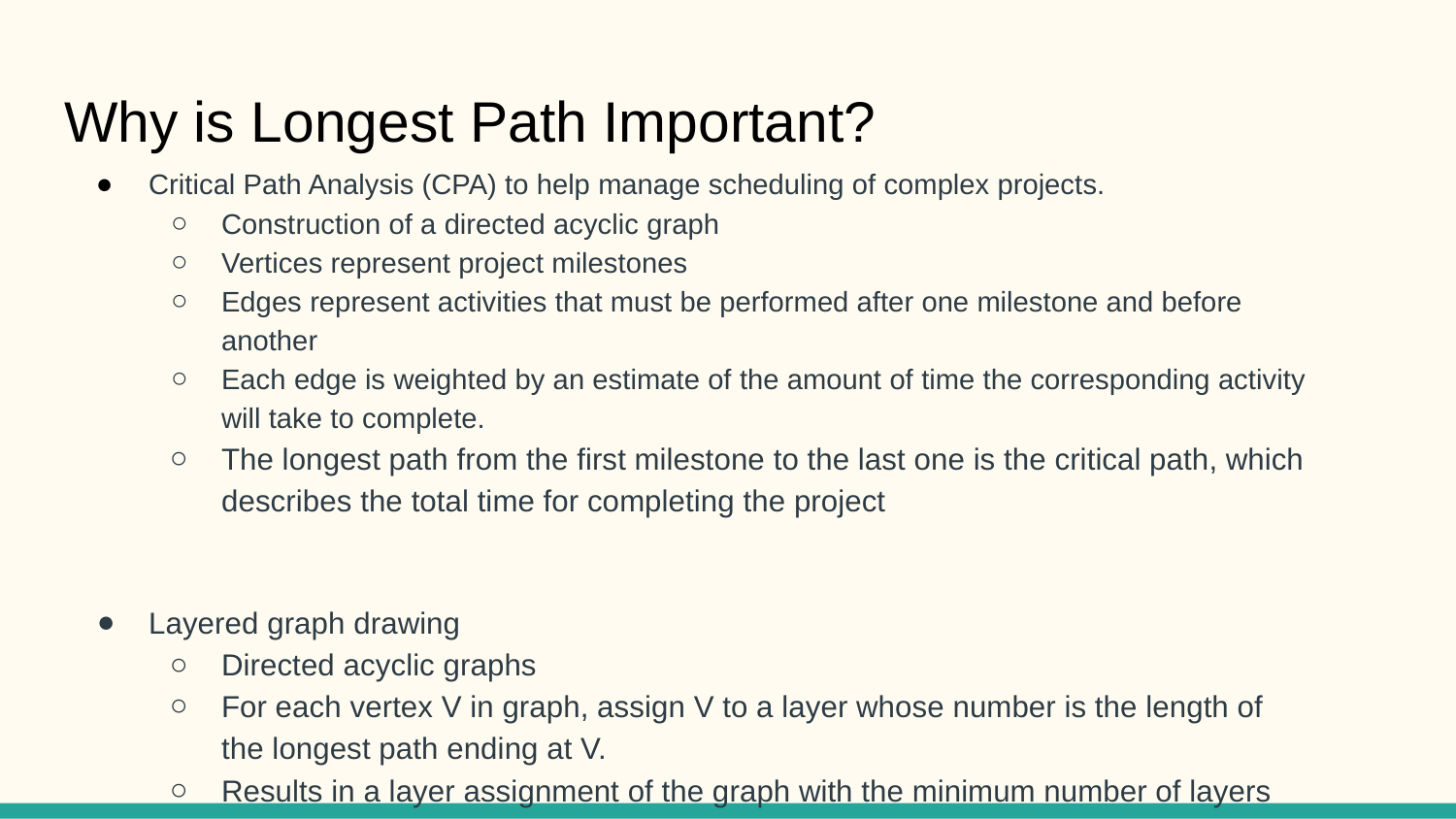

# Why is Longest Path Important?

Critical Path Analysis (CPA) to help manage scheduling of complex projects.
Construction of a directed acyclic graph
Vertices represent project milestones
Edges represent activities that must be performed after one milestone and before another
Each edge is weighted by an estimate of the amount of time the corresponding activity will take to complete.
The longest path from the first milestone to the last one is the critical path, which describes the total time for completing the project

Layered graph drawing
Directed acyclic graphs
For each vertex V in graph, assign V to a layer whose number is the length of the longest path ending at V.
Results in a layer assignment of the graph with the minimum number of layers